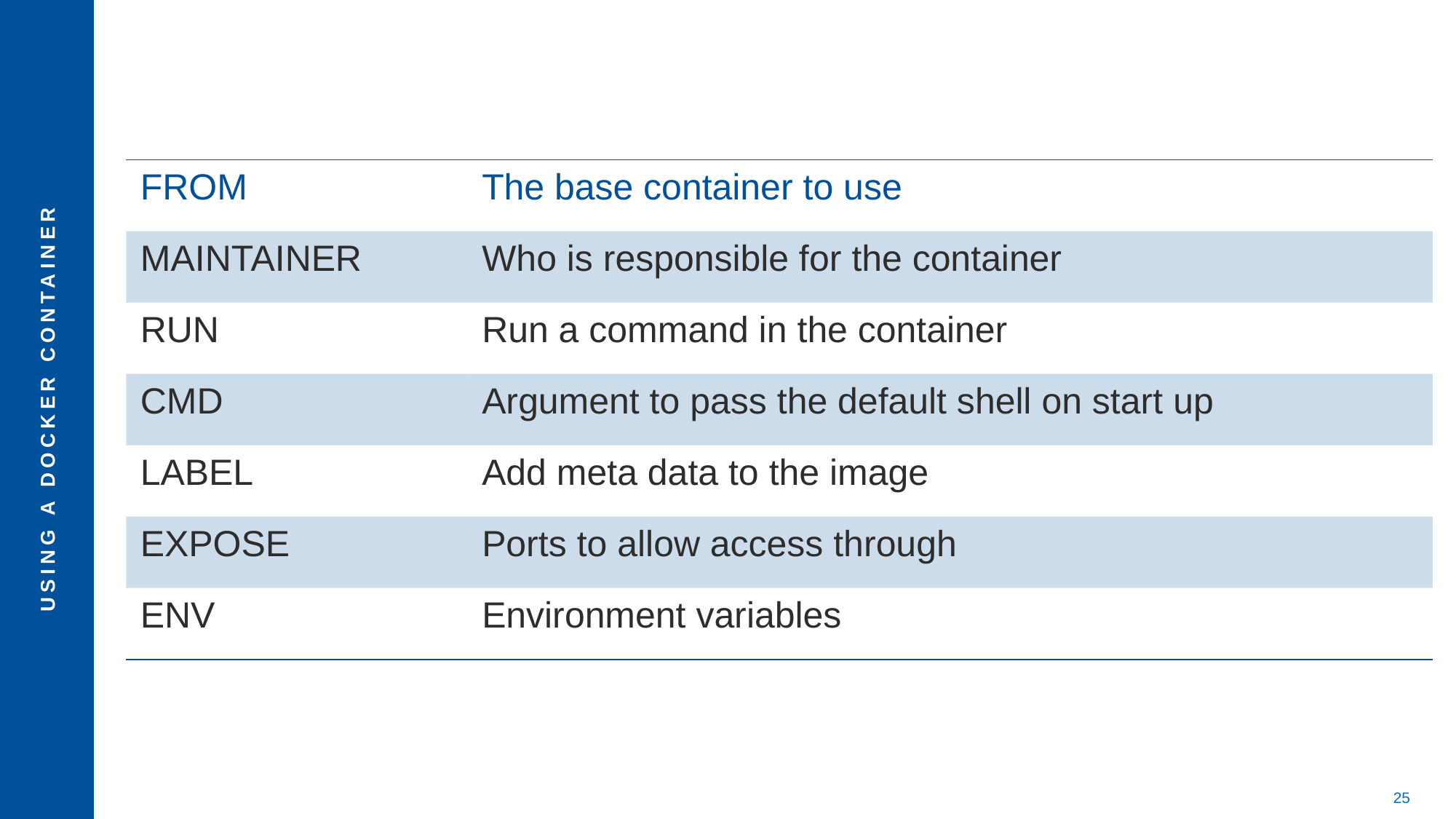

| FROM | The base container to use |
| --- | --- |
| MAINTAINER | Who is responsible for the container |
| RUN | Run a command in the container |
| CMD | Argument to pass the default shell on start up |
| LABEL | Add meta data to the image |
| EXPOSE | Ports to allow access through |
| ENV | Environment variables |
# Using a Docker Container